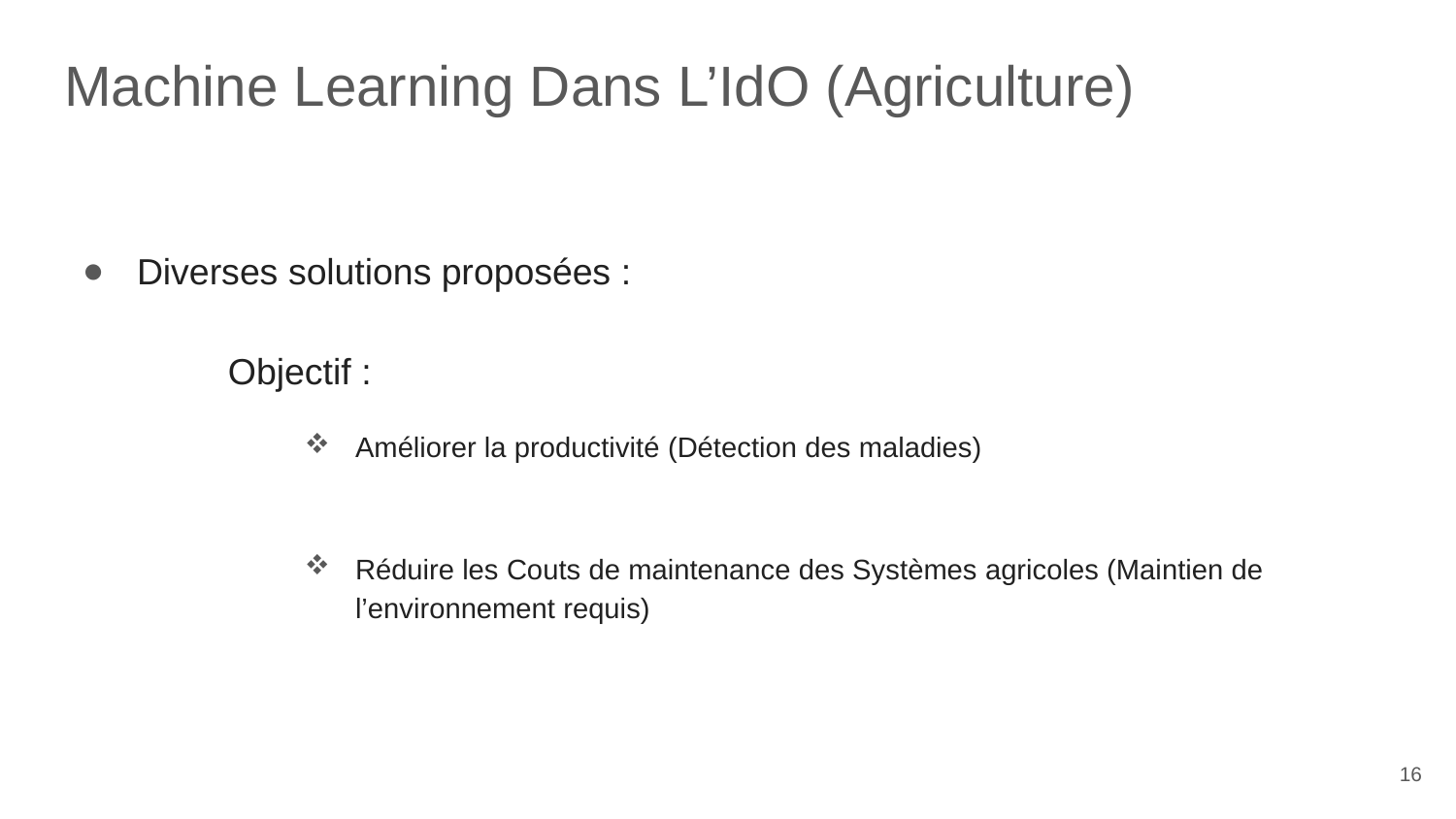

# Machine Learning Dans L’IdO (Agriculture)

Diverses solutions proposées :

	Objectif :
Améliorer la productivité (Détection des maladies)

Réduire les Couts de maintenance des Systèmes agricoles (Maintien de l’environnement requis)
16